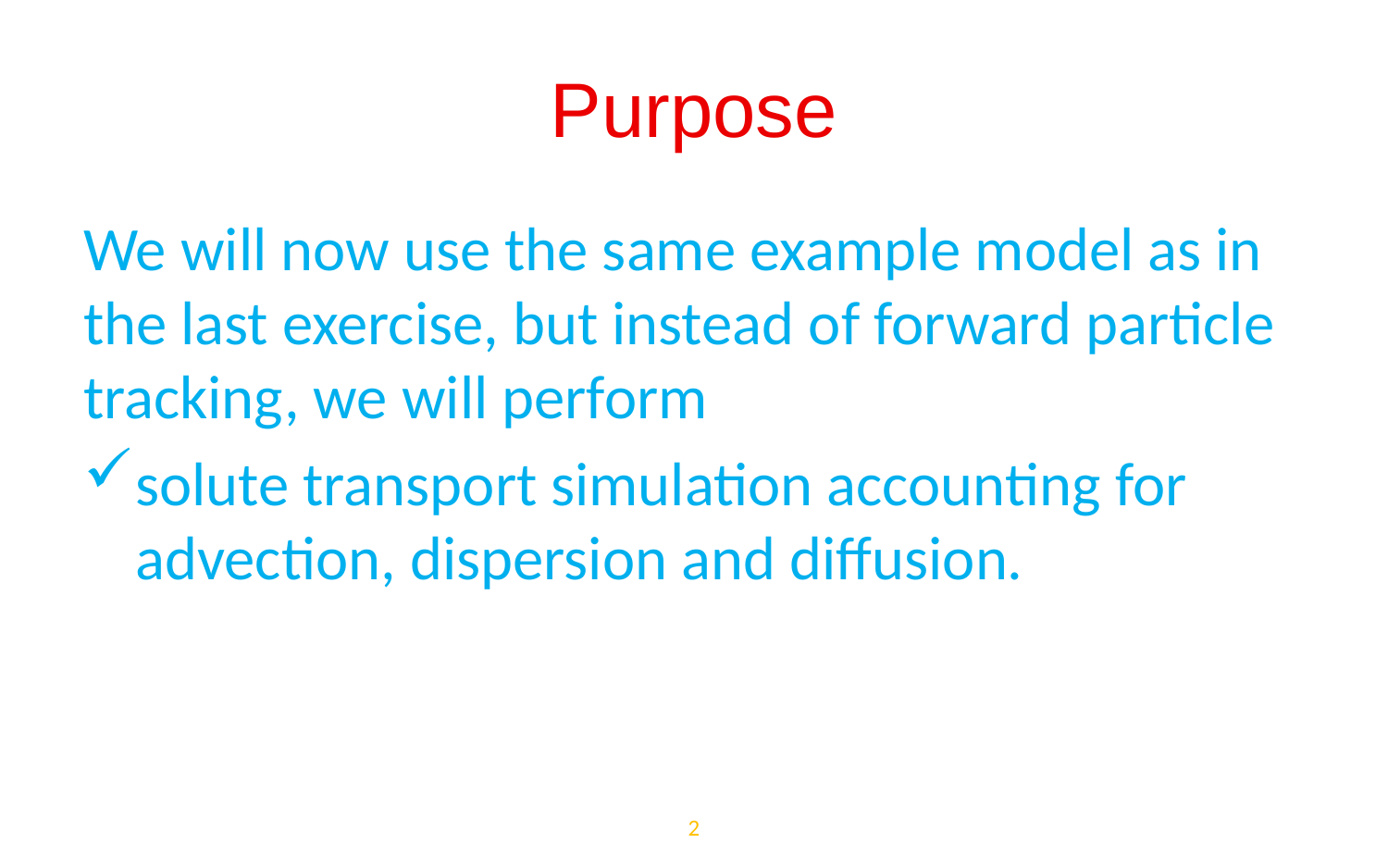

# Purpose
We will now use the same example model as in the last exercise, but instead of forward particle tracking, we will perform
solute transport simulation accounting for advection, dispersion and diffusion.
2